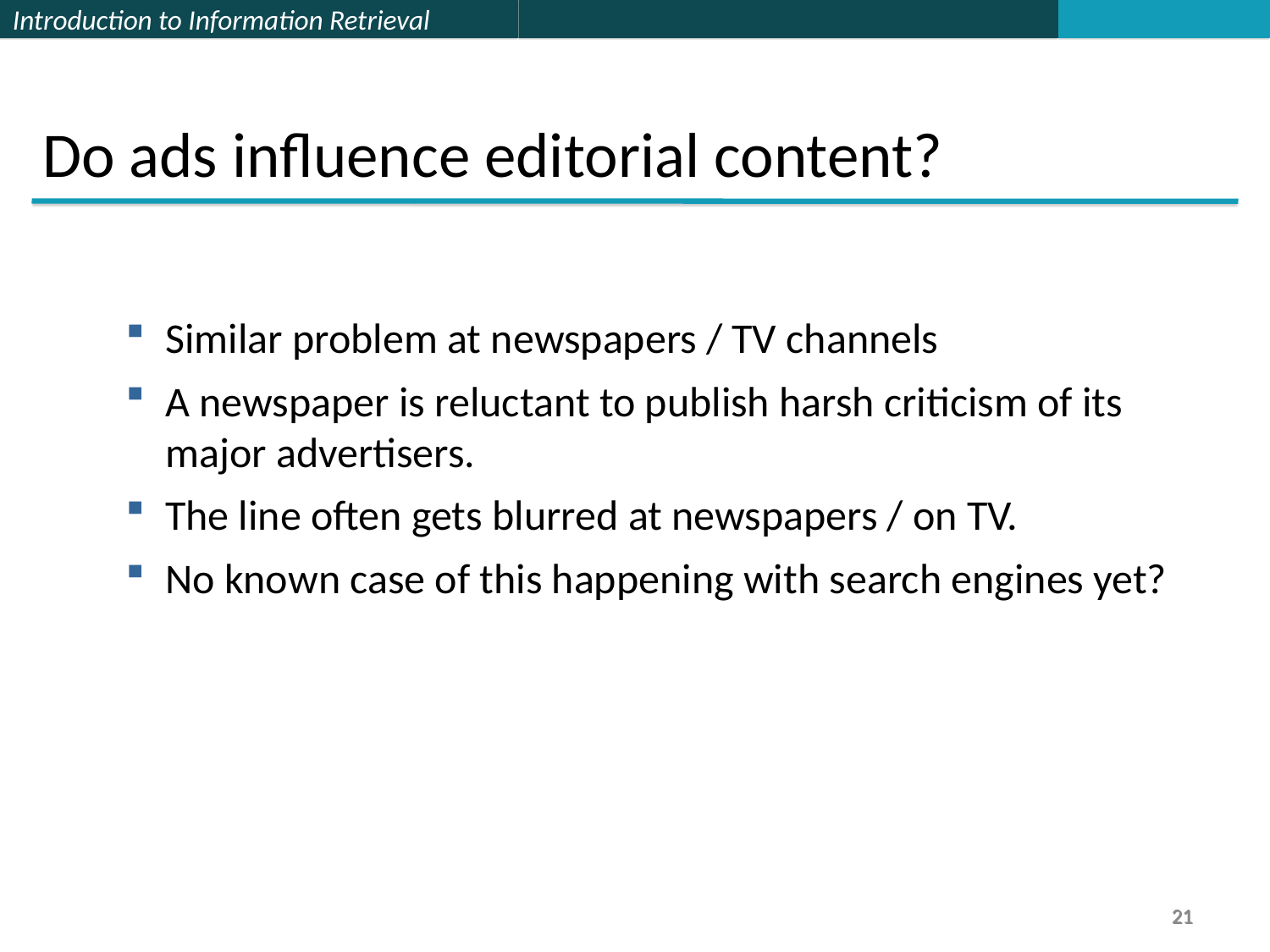

Do ads influence editorial content?

Similar problem at newspapers / TV channels
A newspaper is reluctant to publish harsh criticism of its major advertisers.
The line often gets blurred at newspapers / on TV.
No known case of this happening with search engines yet?
21
21